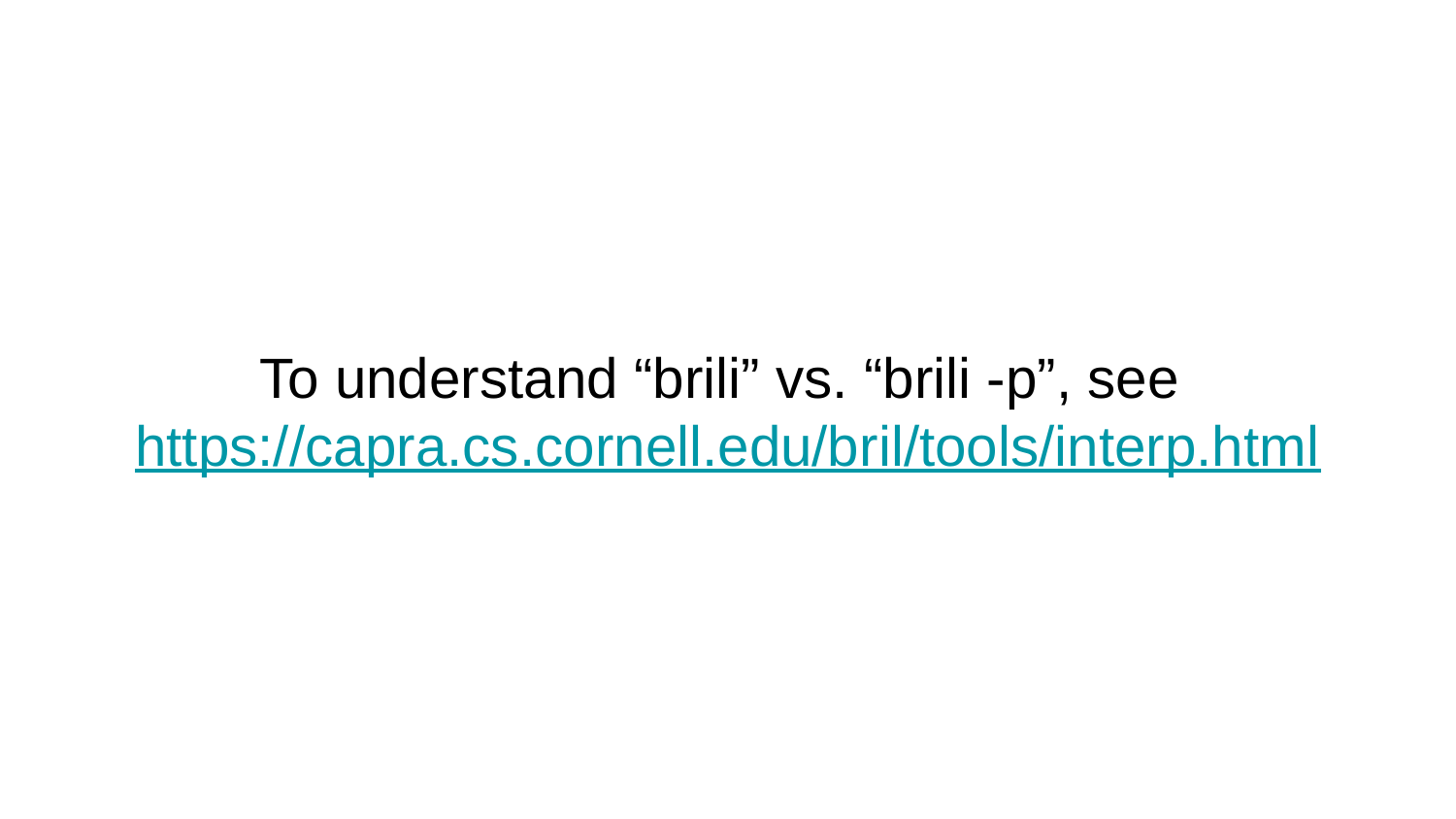

# To understand “brili” vs. “brili -p”, see https://capra.cs.cornell.edu/bril/tools/interp.html